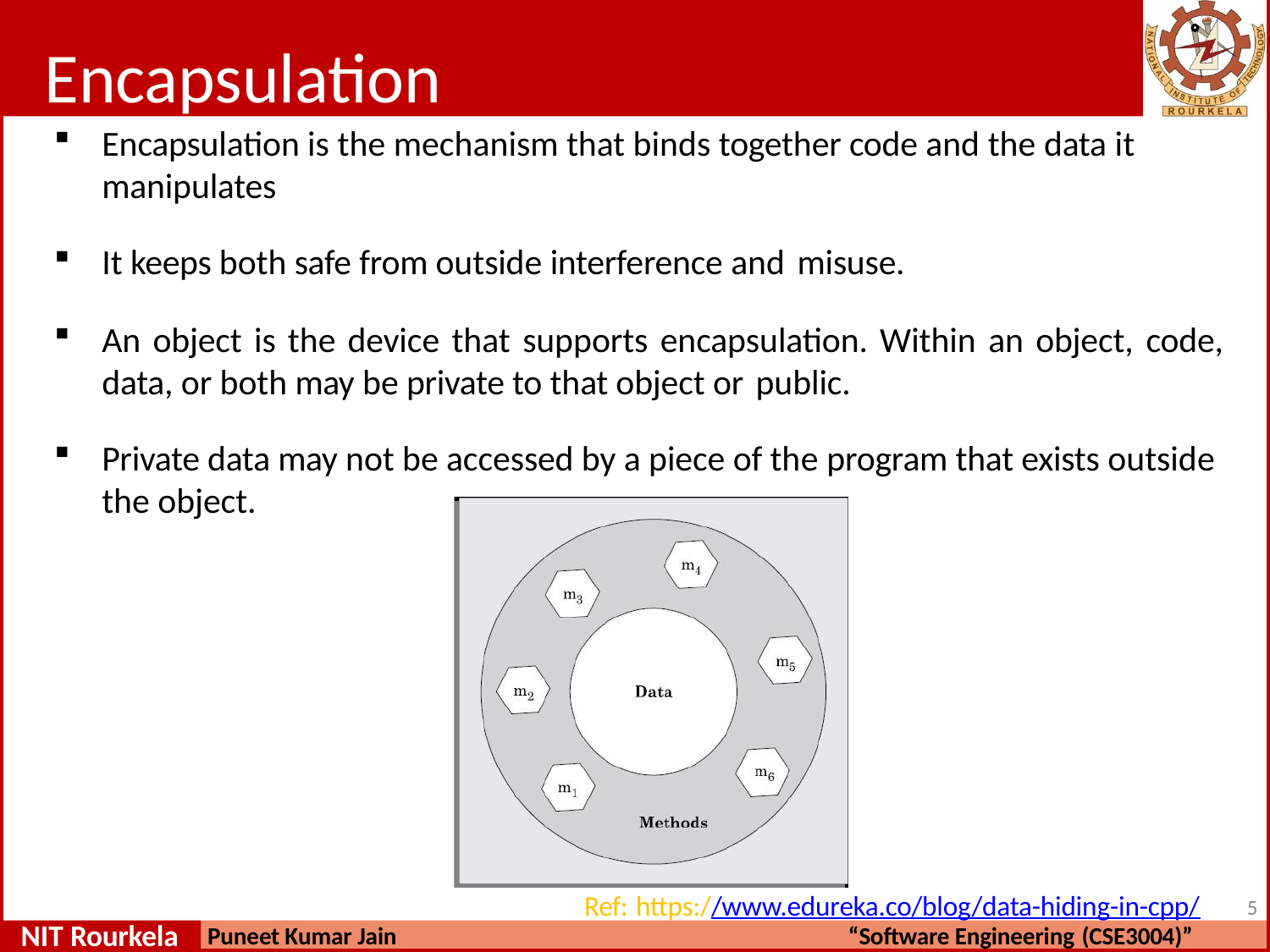

# Encapsulation
Encapsulation is the mechanism that binds together code and the data it
manipulates

It keeps both safe from outside interference and misuse.
An object is the device that supports encapsulation. Within an object, code,
data, or both may be private to that object or public.

Private data may not be accessed by a piece of the program that exists outside  the object.

Ref: https://www.edureka.co/blog/data-hiding-in-cpp/
“Software Engineering (CSE3004)”
5
NIT Rourkela
Puneet Kumar Jain